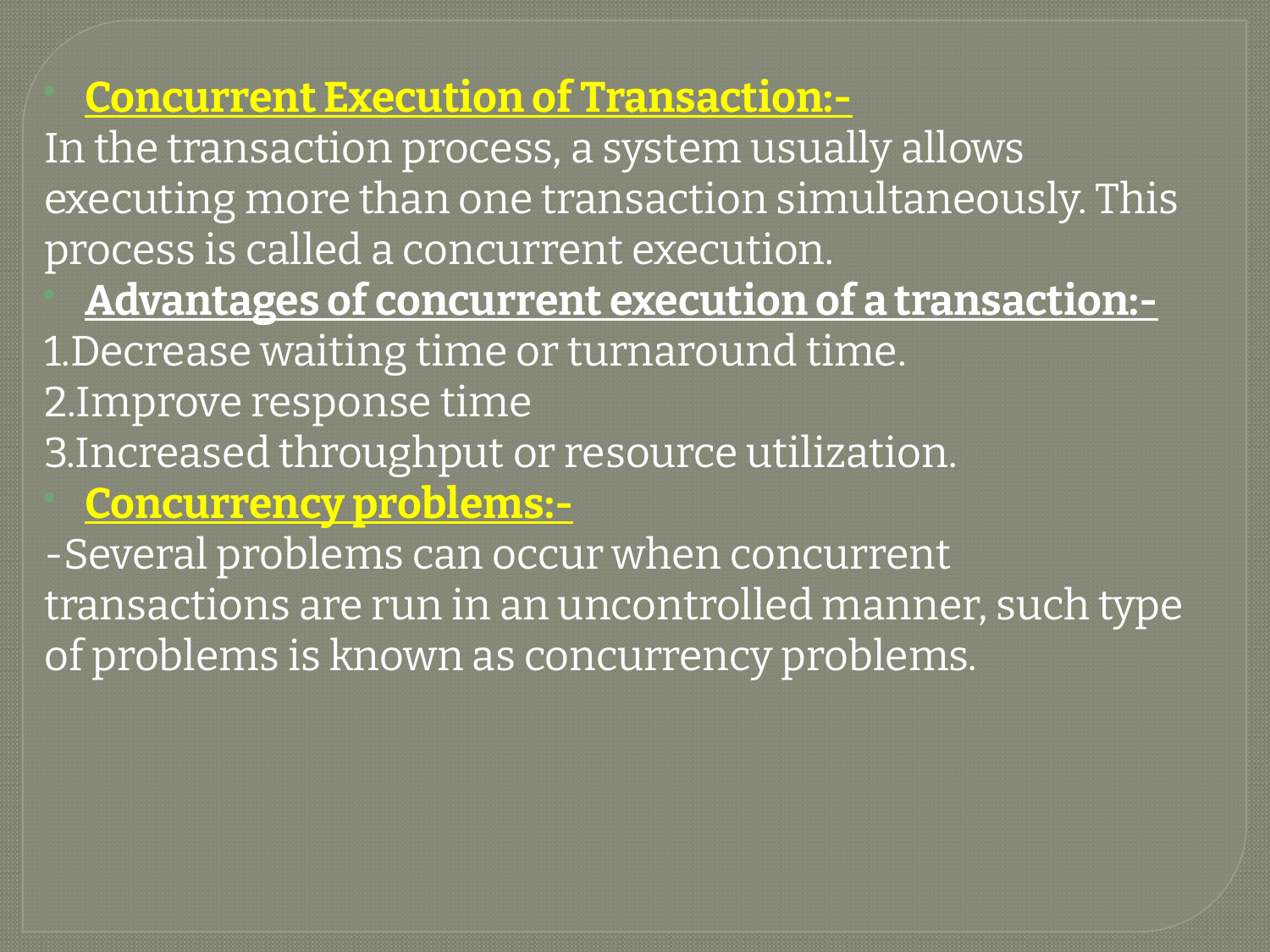

Concurrent Execution of Transaction:-
In the transaction process, a system usually allows executing more than one transaction simultaneously. This process is called a concurrent execution.
Advantages of concurrent execution of a transaction:-
1.Decrease waiting time or turnaround time.
2.Improve response time
3.Increased throughput or resource utilization.
Concurrency problems:-
-Several problems can occur when concurrent transactions are run in an uncontrolled manner, such type of problems is known as concurrency problems.